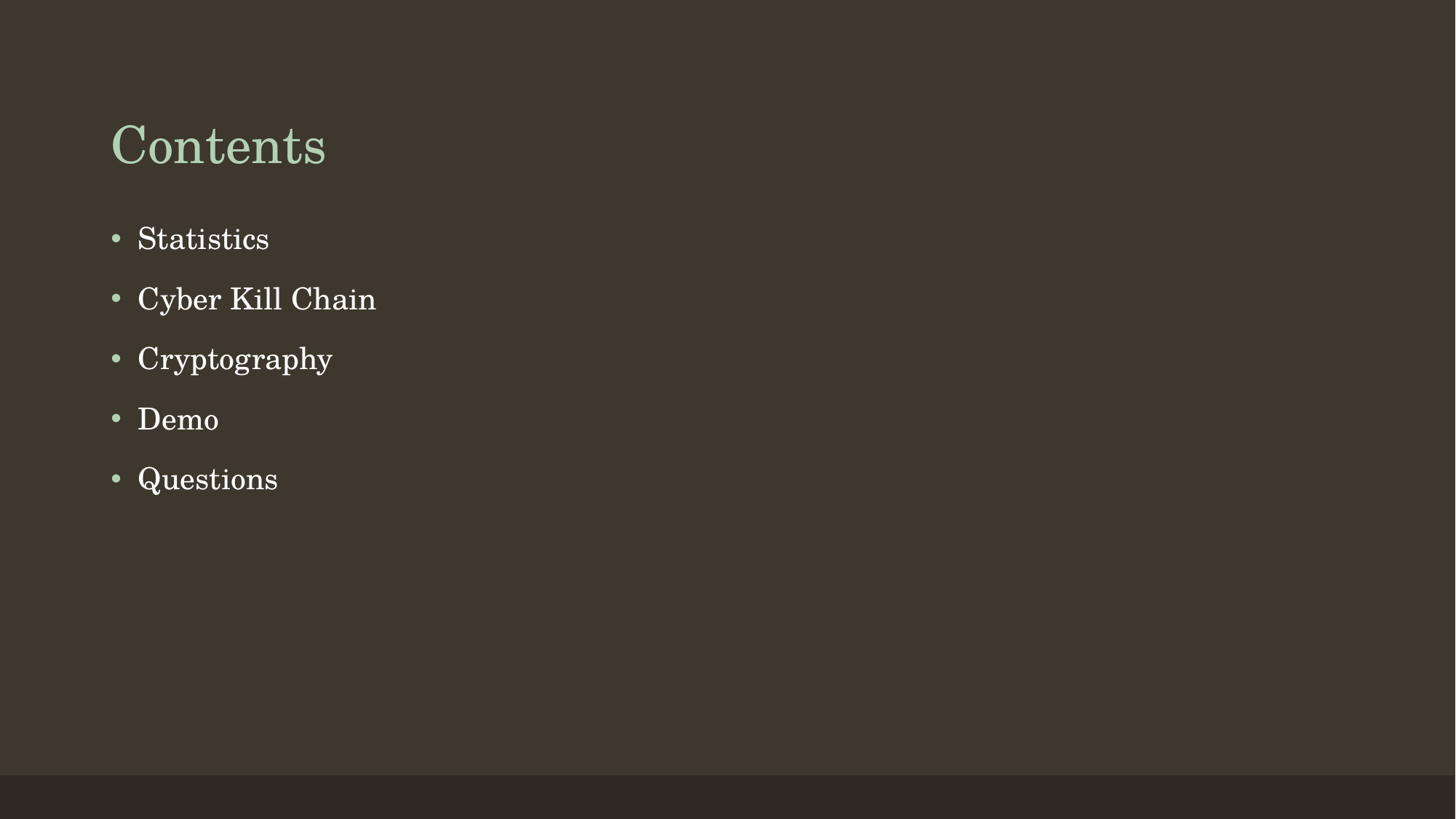

# Contents
Statistics
Cyber Kill Chain
Cryptography
Demo
Questions